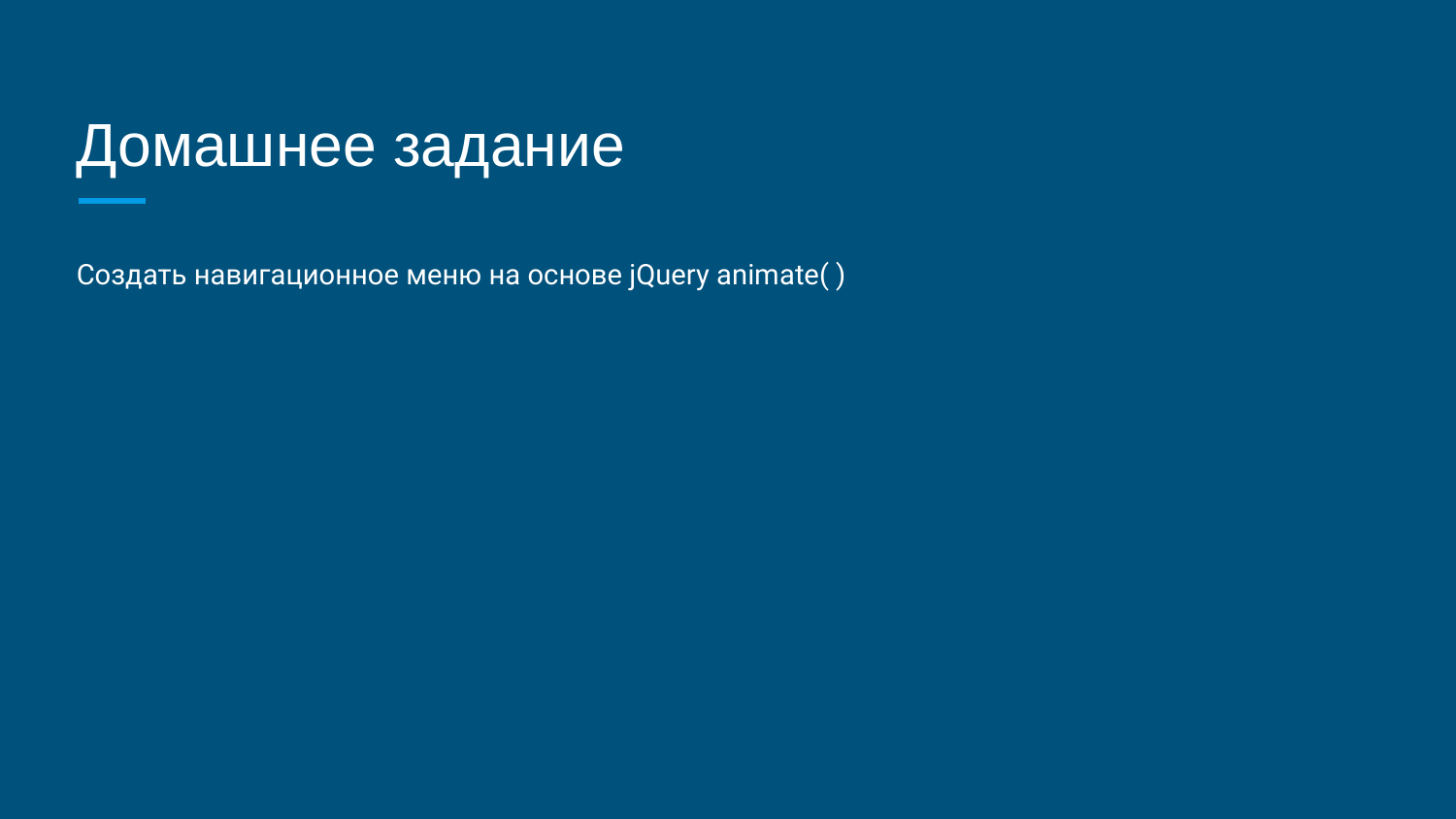

# Домашнее задание
Создать навигационное меню на основе jQuery animate( )